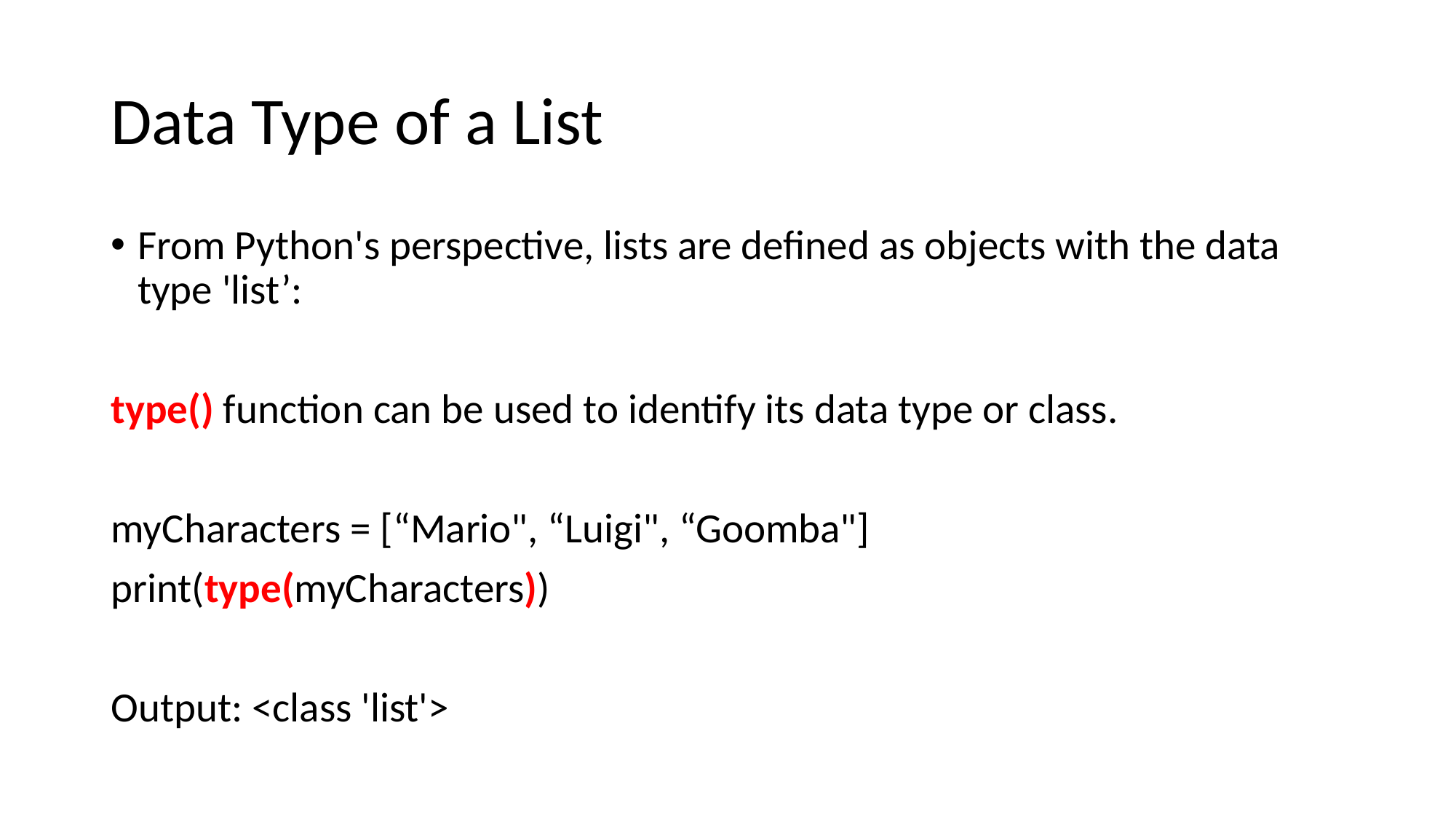

# Data Type of a List
From Python's perspective, lists are defined as objects with the data type 'list’:

type() function can be used to identify its data type or class.

myCharacters = [“Mario", “Luigi", “Goomba"]
print(type(myCharacters))

Output: <class 'list'>